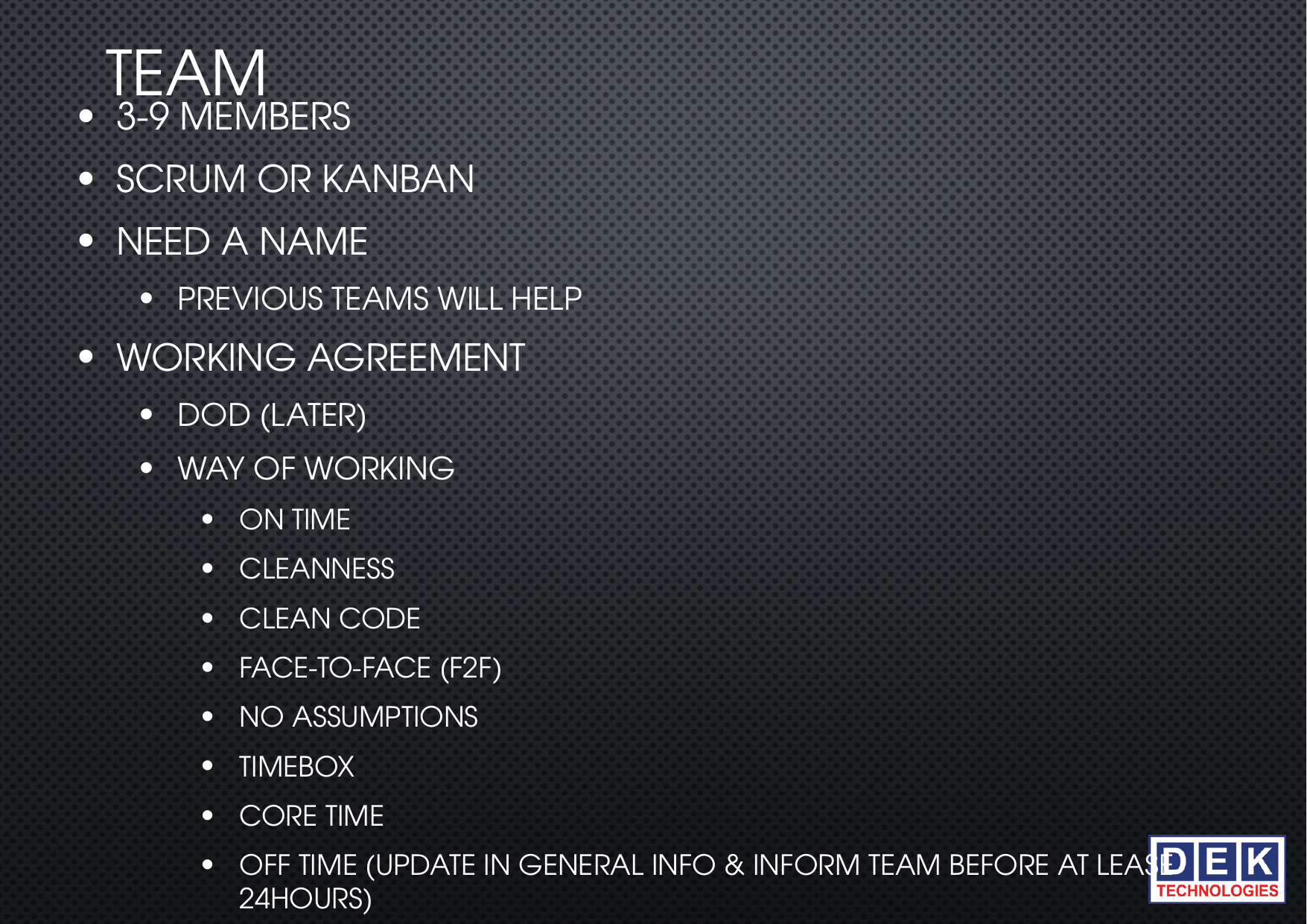

# Team
3-9 members
Scrum or Kanban
Need a name
Previous teams will help
Working Agreement
DoD (later)
Way of Working
On time
Cleanness
Clean code
Face-to-face (F2F)
No assumptions
Timebox
Core time
Off time (update in General info & inform Team before at lease 24hours)